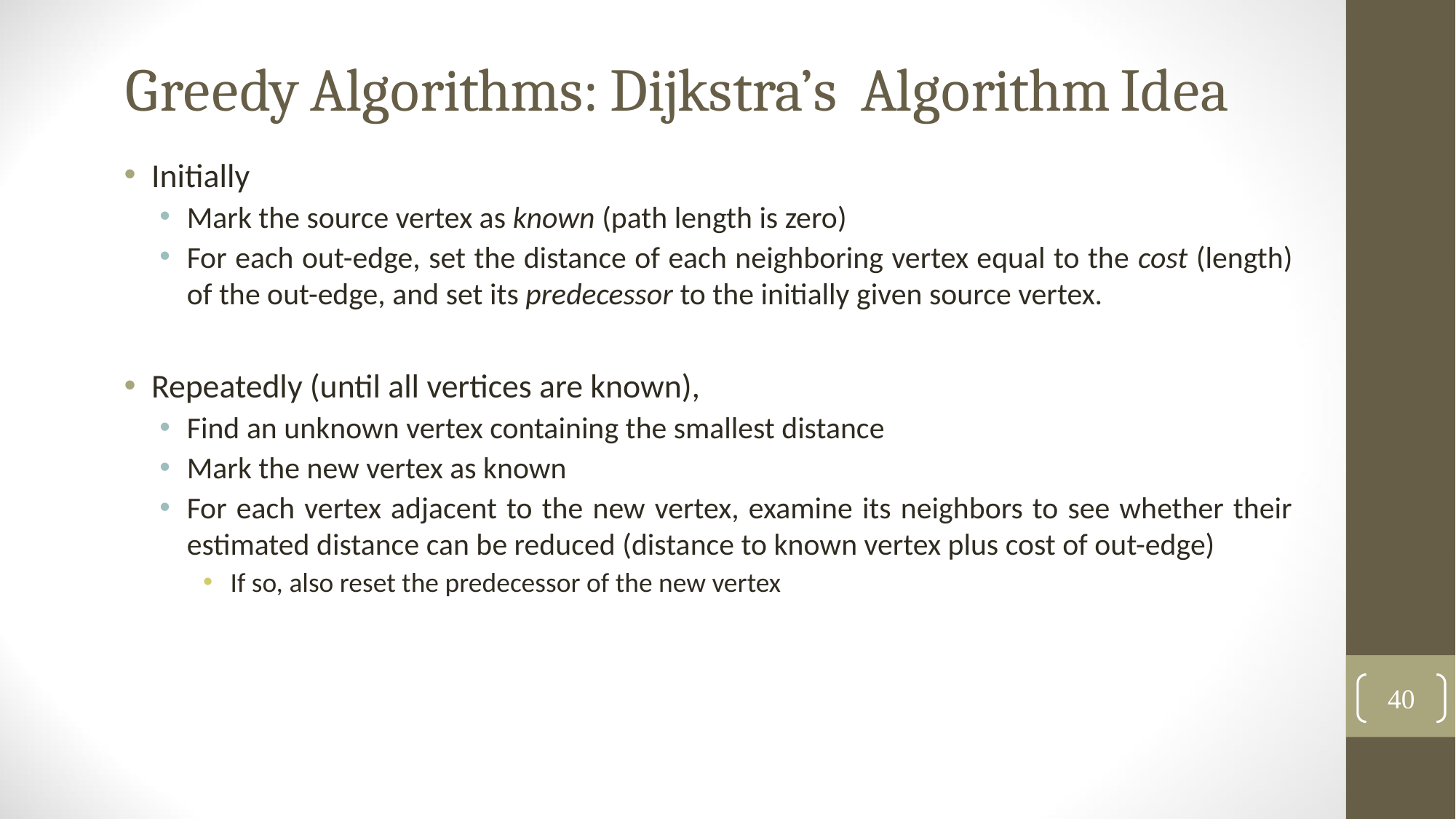

# Greedy Algorithms: Dijkstra’s  Algorithm Idea
Initially
Mark the source vertex as known (path length is zero)
For each out-edge, set the distance of each neighboring vertex equal to the cost (length) of the out-edge, and set its predecessor to the initially given source vertex.

Repeatedly (until all vertices are known),
Find an unknown vertex containing the smallest distance
Mark the new vertex as known
For each vertex adjacent to the new vertex, examine its neighbors to see whether their estimated distance can be reduced (distance to known vertex plus cost of out-edge)
If so, also reset the predecessor of the new vertex

40